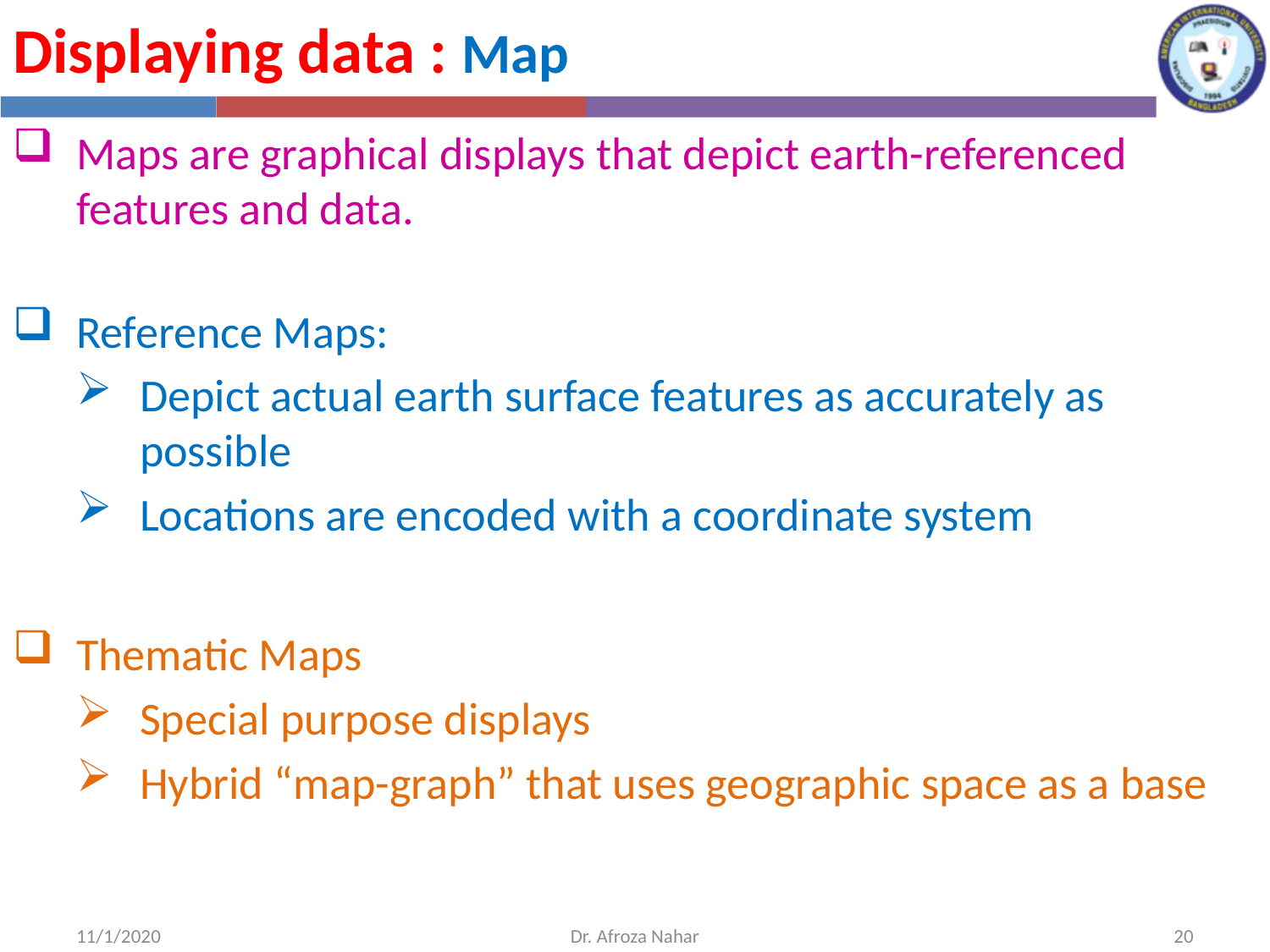

Displaying data : Map
Maps are graphical displays that depict earth-referenced features and data.

Reference Maps:
Depict actual earth surface features as accurately as possible
Locations are encoded with a coordinate system

Thematic Maps
Special purpose displays
Hybrid “map-graph” that uses geographic space as a base

11/1/2020
Dr. Afroza Nahar
20